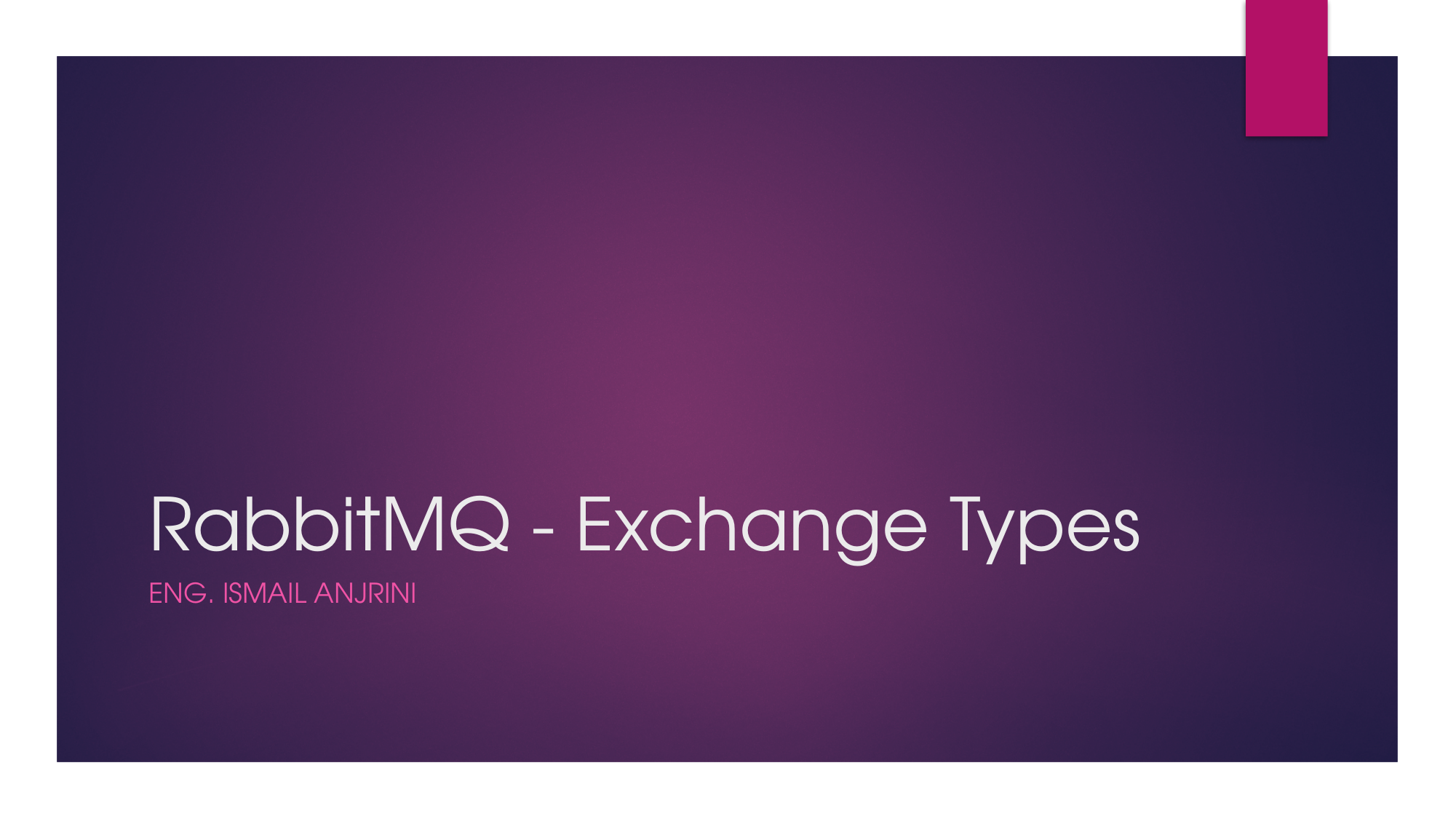

# RabbitMQ - Exchange Types
Eng. Ismail Anjrini